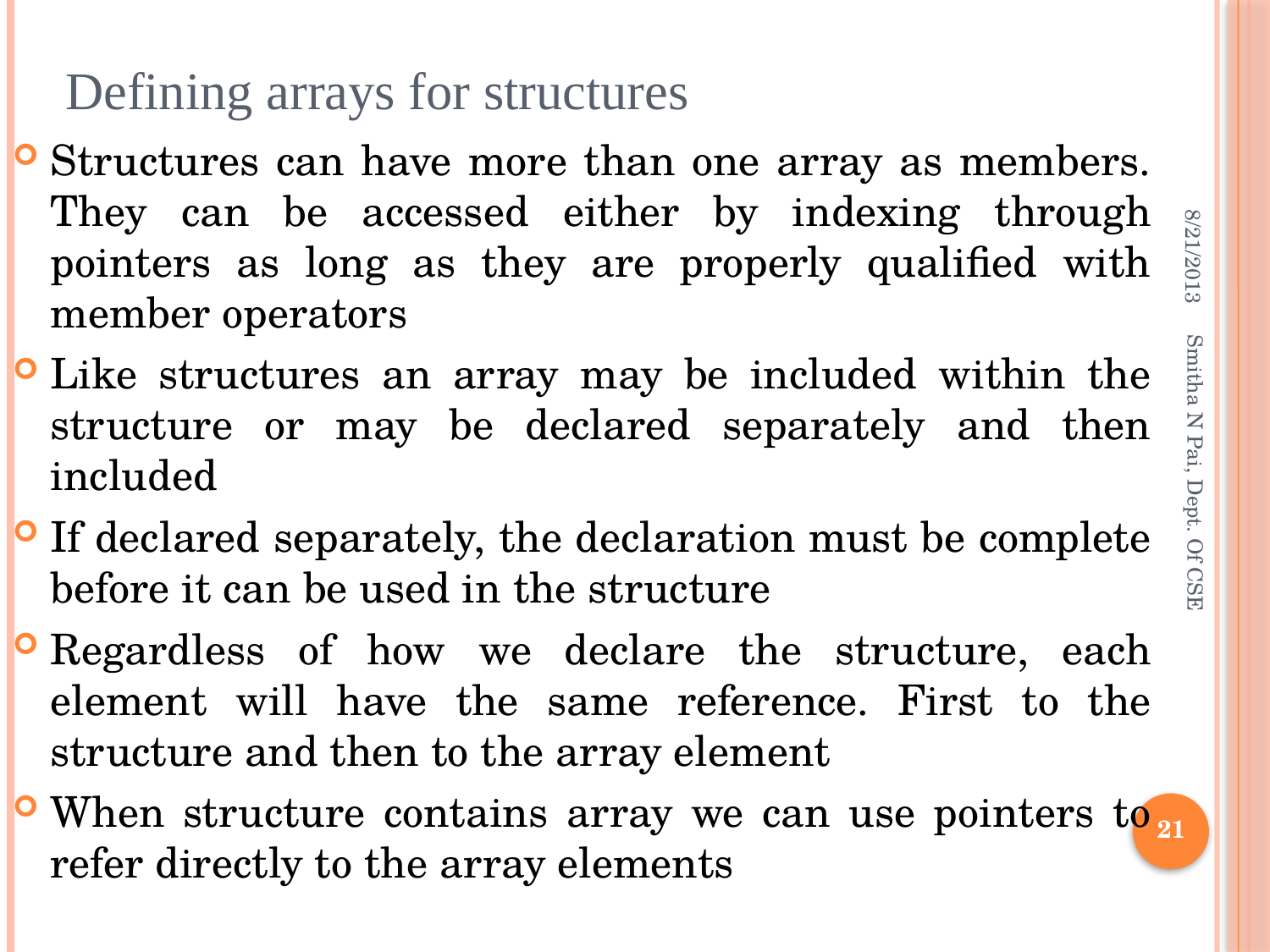

# Defining arrays for structures
Structures can have more than one array as members. They can be accessed either by indexing through pointers as long as they are properly qualified with member operators
Like structures an array may be included within the structure or may be declared separately and then included
If declared separately, the declaration must be complete before it can be used in the structure
Regardless of how we declare the structure, each element will have the same reference. First to the structure and then to the array element
When structure contains array we can use pointers to refer directly to the array elements

8/21/2013
Smitha N Pai, Dept. Of CSE
21